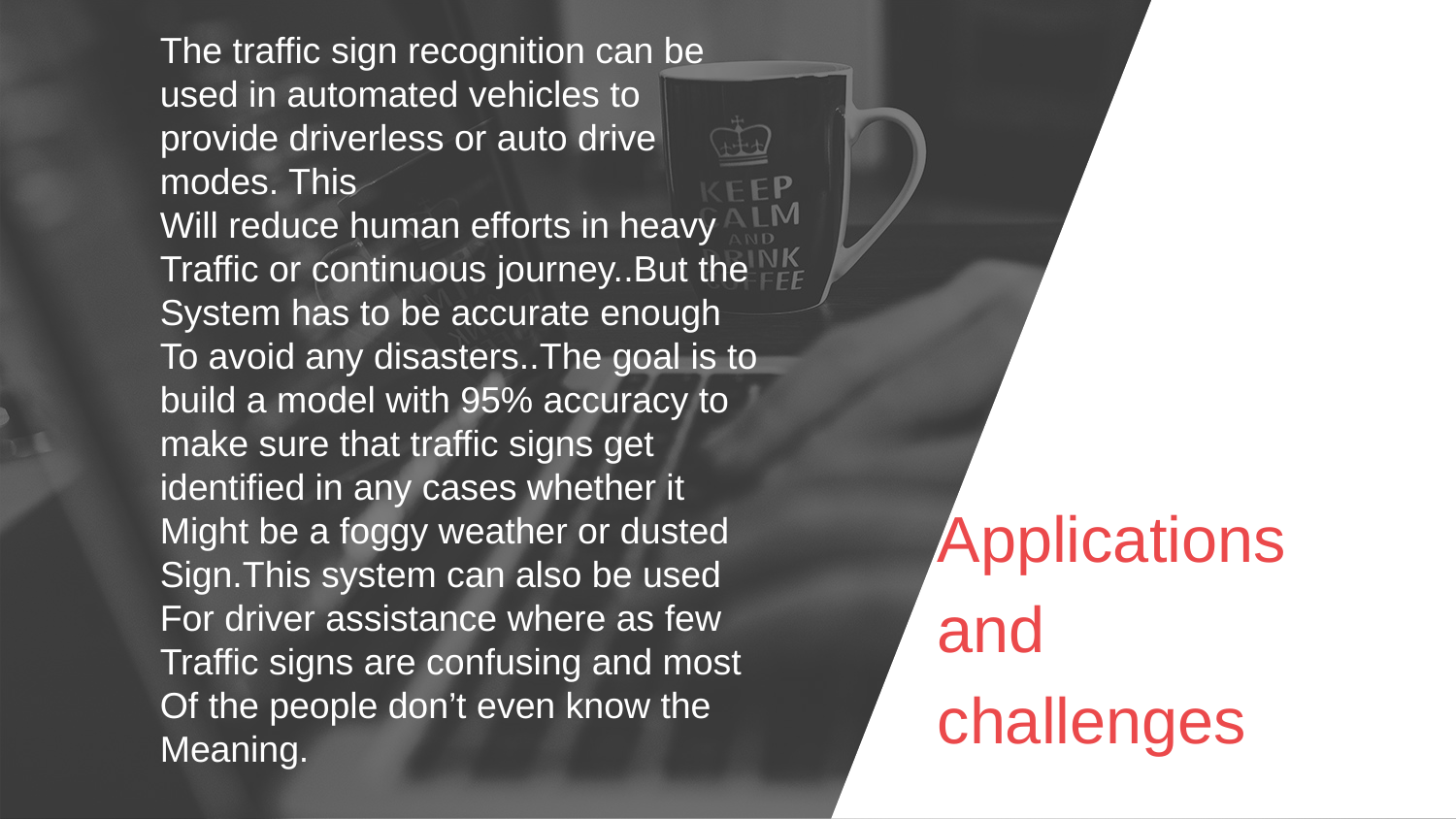

The traffic sign recognition can be used in automated vehicles to provide driverless or auto drive modes. This
Will reduce human efforts in heavy
Traffic or continuous journey..But the
System has to be accurate enough
To avoid any disasters..The goal is to build a model with 95% accuracy to make sure that traffic signs get
identified in any cases whether it
Might be a foggy weather or dusted
Sign.This system can also be used
For driver assistance where as few
Traffic signs are confusing and most
Of the people don’t even know the
Meaning.
Applications
and
challenges